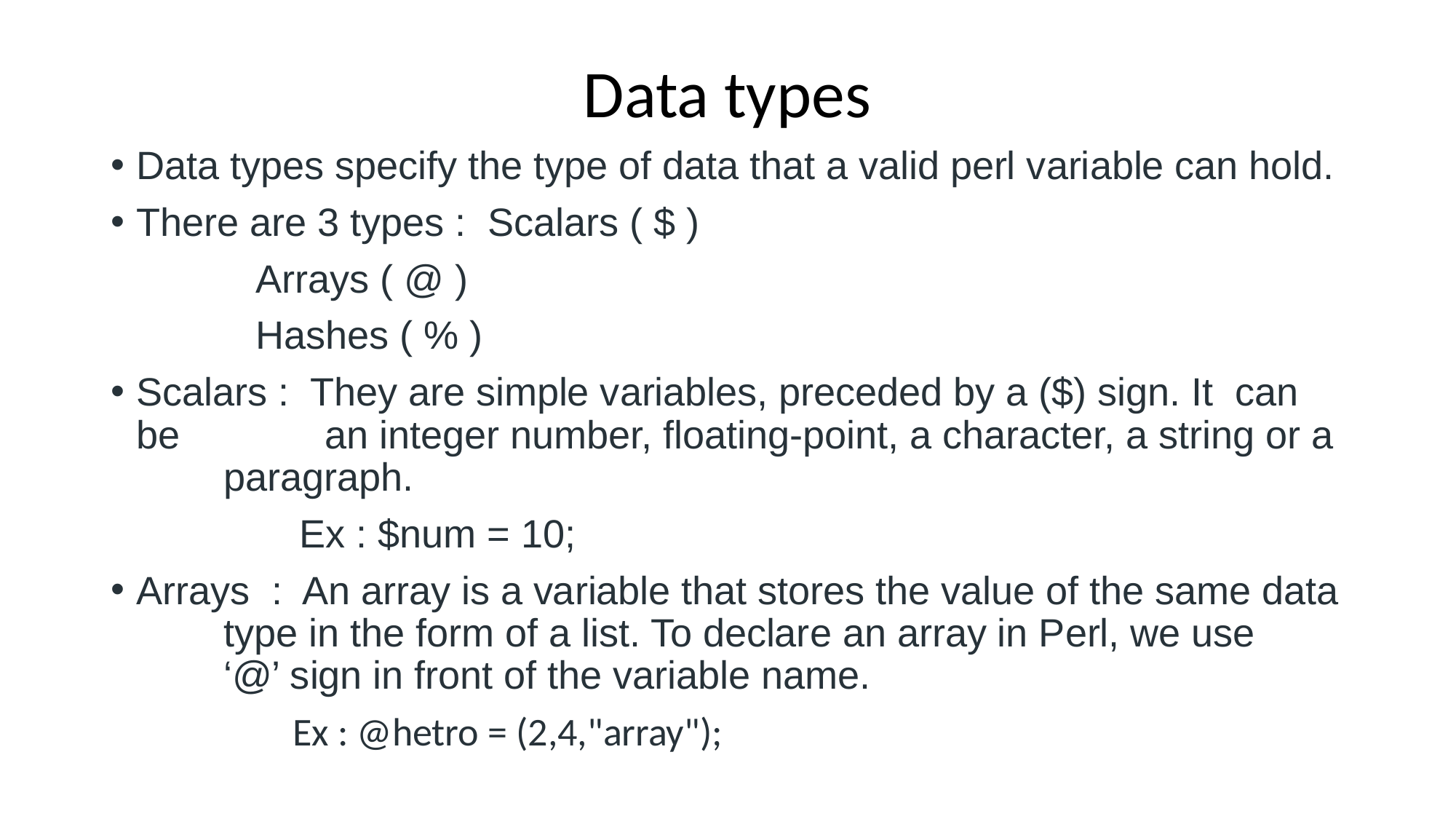

# Data types
Data types specify the type of data that a valid perl variable can hold.
There are 3 types :  Scalars ( $ )
			    Arrays ( @ )
			    Hashes ( % )
Scalars :  They are simple variables, preceded by a ($) sign. It  can be 	        an integer number, floating-point, a character, a string or a 	        paragraph.
	        Ex : $num = 10;
Arrays  :  An array is a variable that stores the value of the same data 	        type in the form of a list. To declare an array in Perl, we use 	        ‘@’ sign in front of the variable name.
	         Ex : @hetro = (2,4,"array");